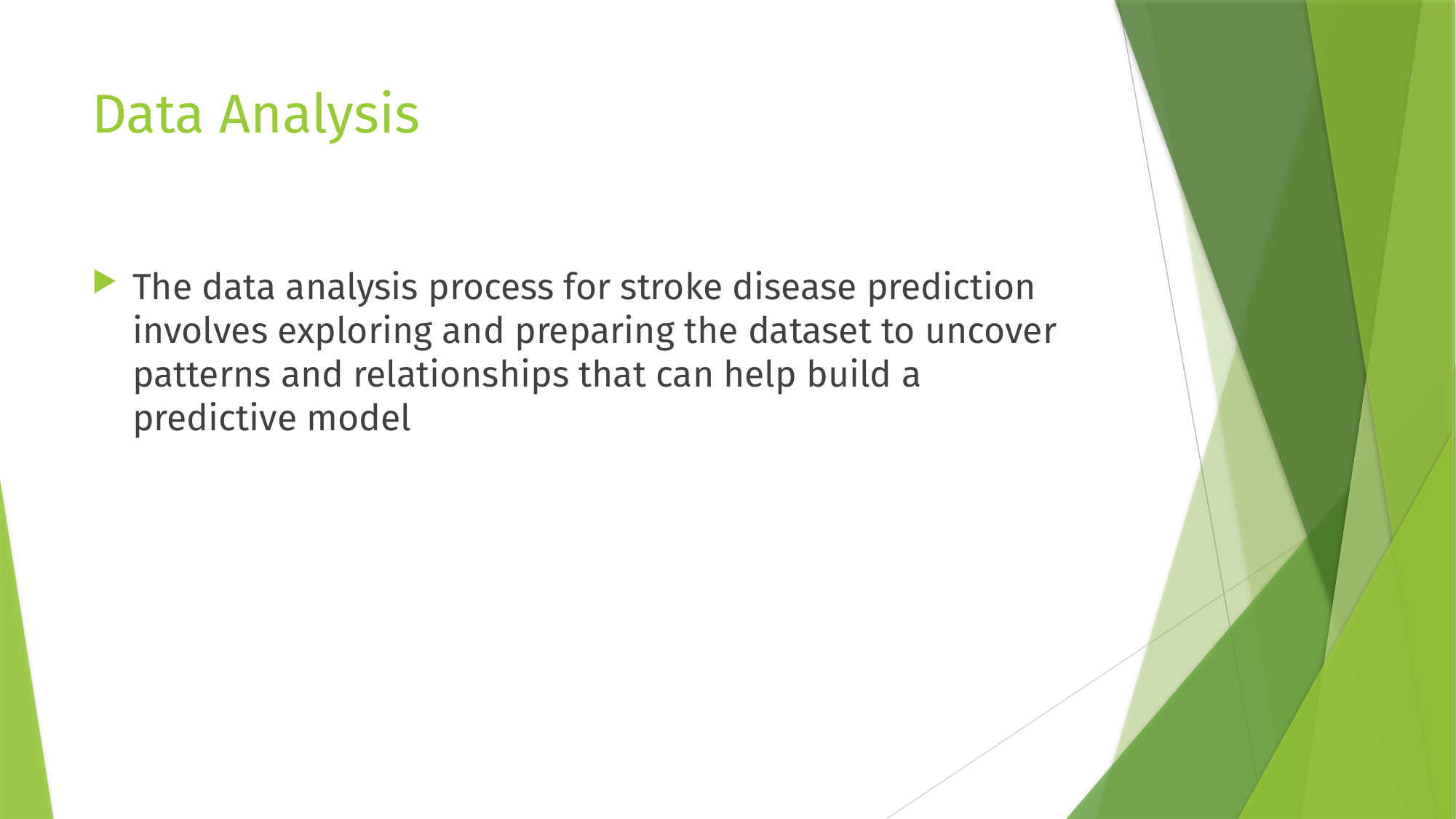

# Data Analysis
The data analysis process for stroke disease prediction involves exploring and preparing the dataset to uncover patterns and relationships that can help build a predictive model